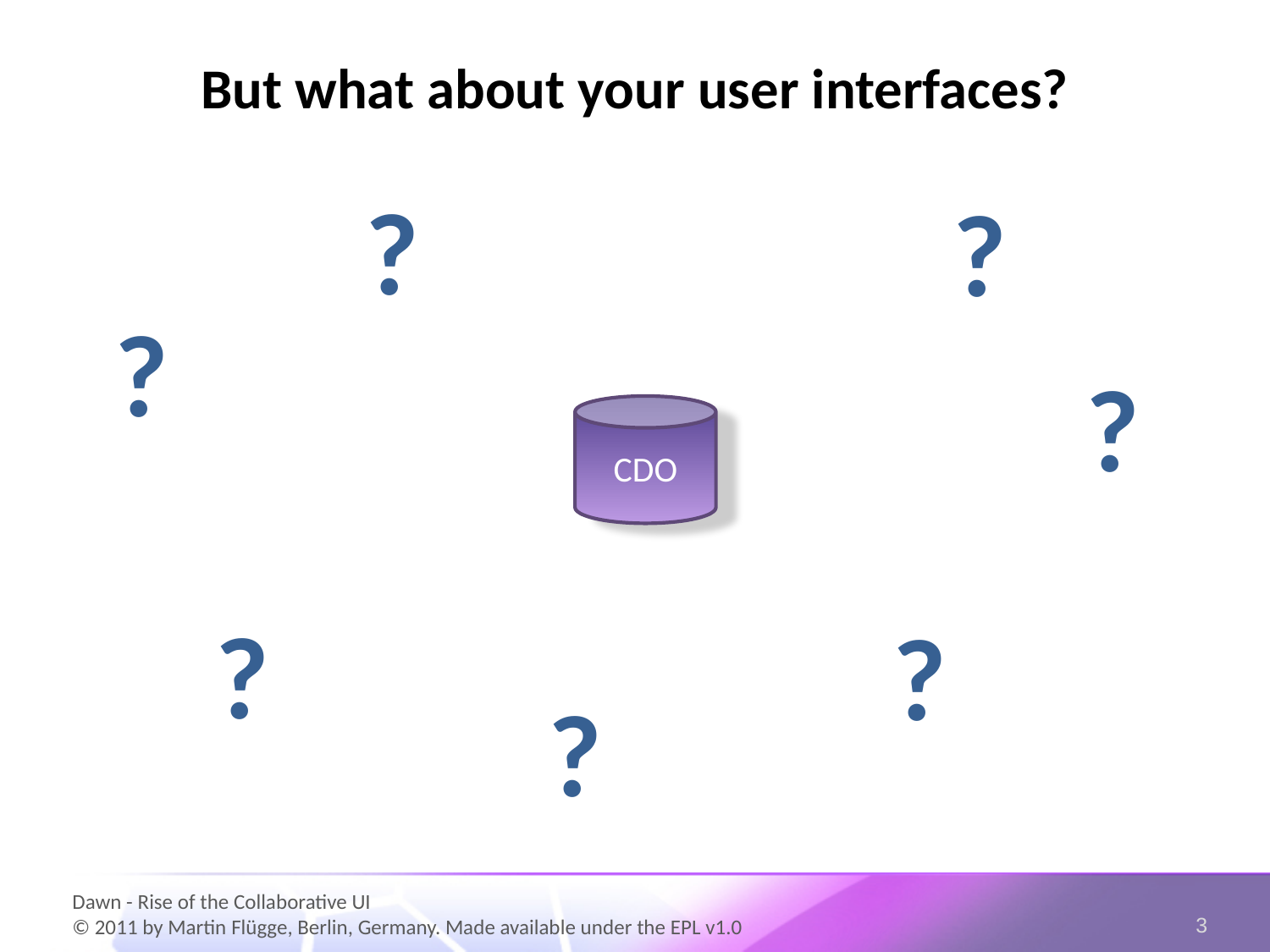

But what about your user interfaces?
?
?
?
?
CDO
?
?
?
Dawn - Rise of the Collaborative UI
© 2011 by Martin Flügge, Berlin, Germany. Made available under the EPL v1.0
3